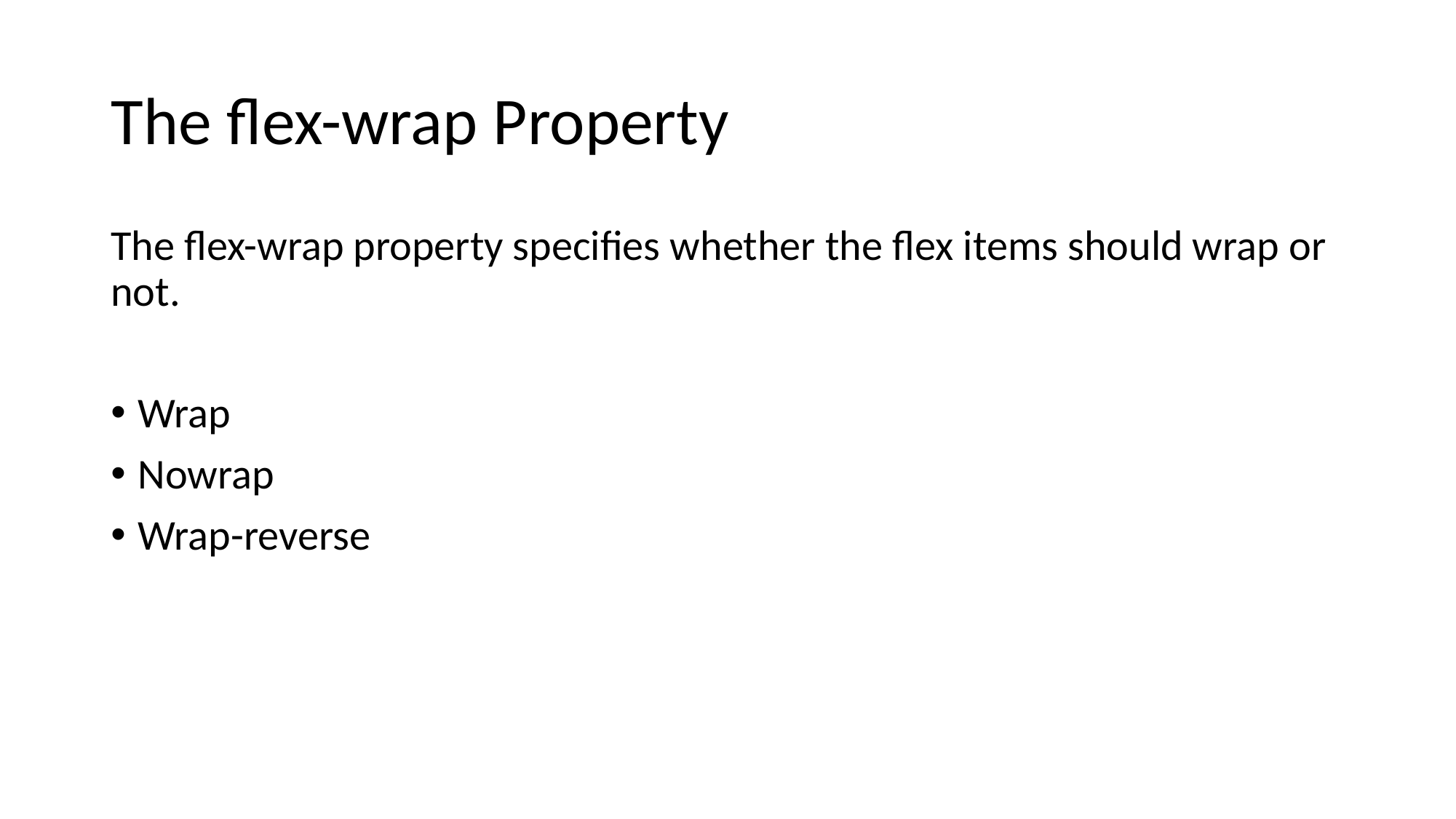

# The flex-wrap Property
The flex-wrap property specifies whether the flex items should wrap or not.

Wrap
Nowrap
Wrap-reverse